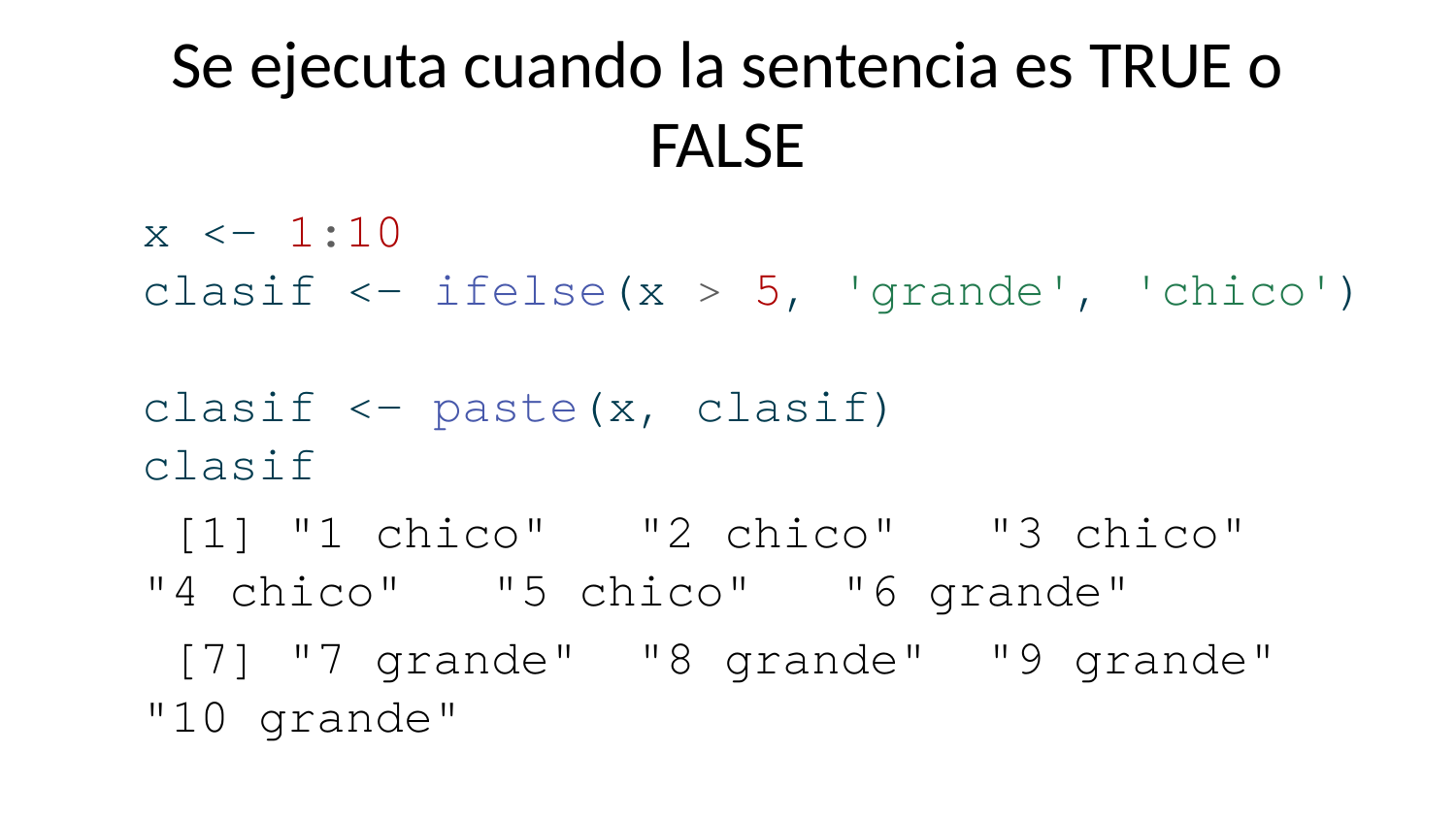

# Se ejecuta cuando la sentencia es TRUE o FALSE
x <- 1:10
clasif <- ifelse(x > 5, 'grande', 'chico')
clasif <- paste(x, clasif)
clasif
 [1] "1 chico"   "2 chico"   "3 chico"   "4 chico"   "5 chico"   "6 grande"
 [7] "7 grande"  "8 grande"  "9 grande"  "10 grande"